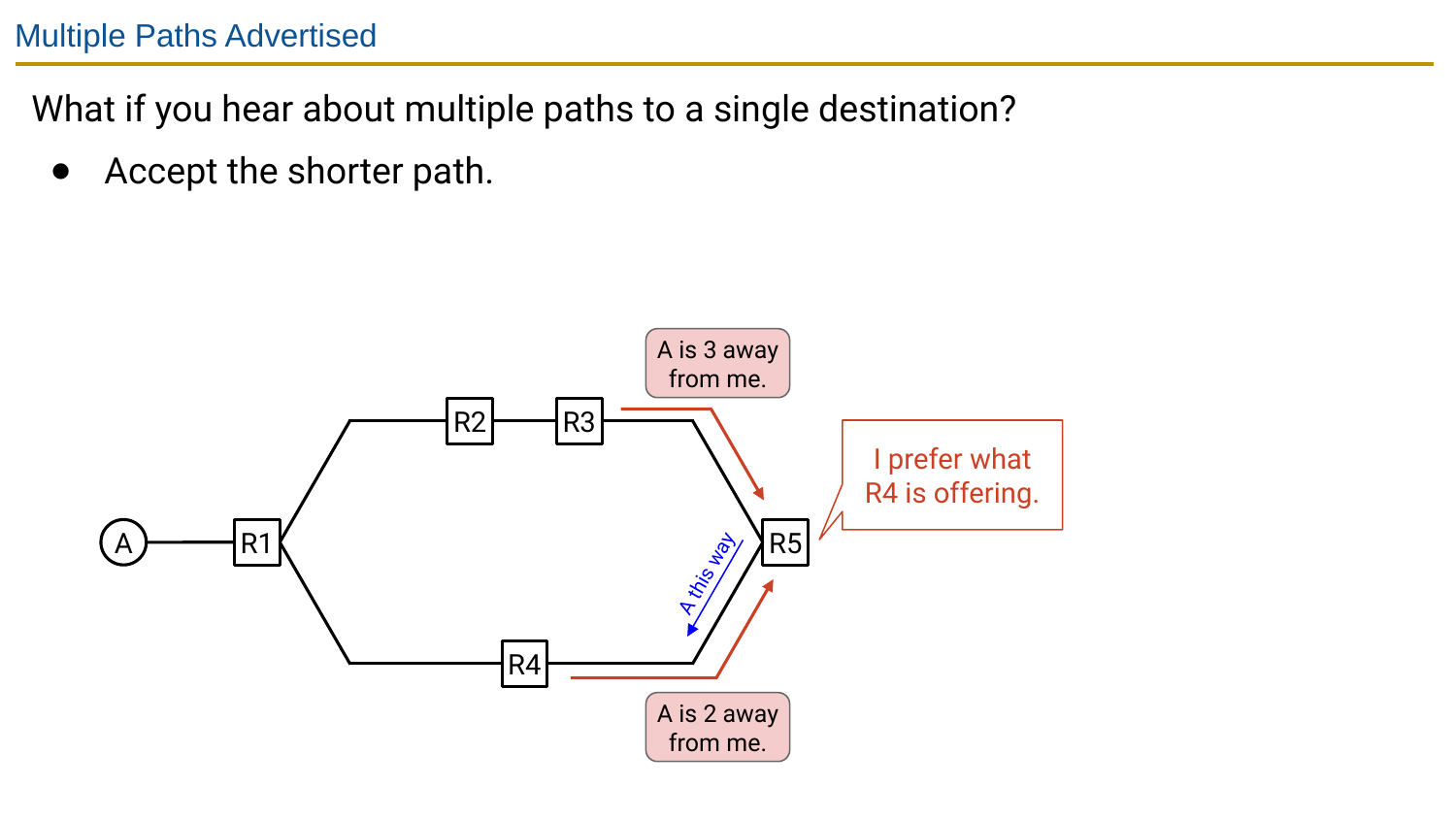

# Multiple Paths Advertised
What if you hear about multiple paths to a single destination?
Accept the shorter path.
A is 3 away from me.
R2
R3

I prefer what R4 is offering.
A
R1
R5
A this way

R4
A is 2 away from me.